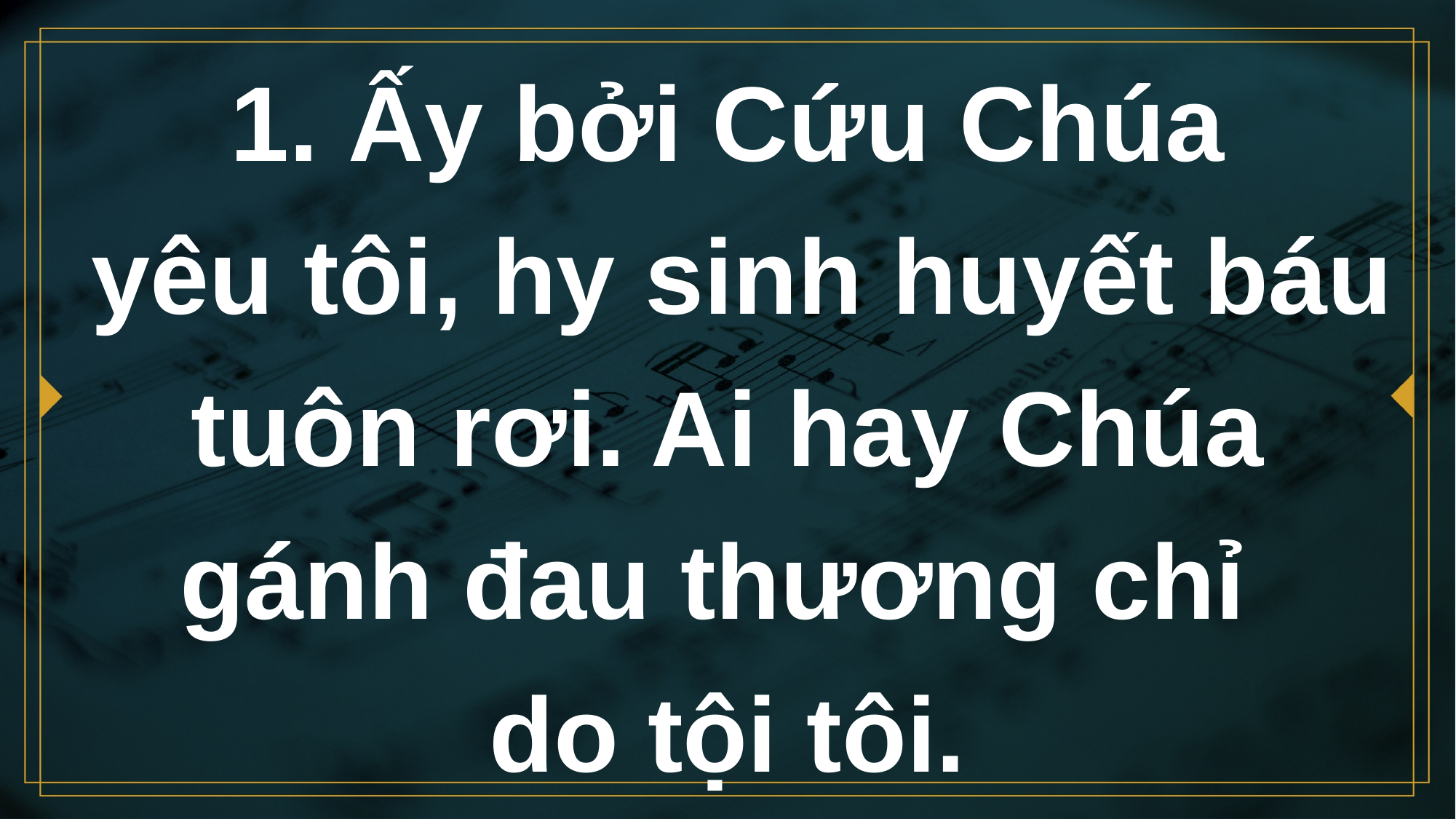

# 1. Ấy bởi Cứu Chúa yêu tôi, hy sinh huyết báu tuôn rơi. Ai hay Chúa gánh đau thương chỉ do tội tôi.